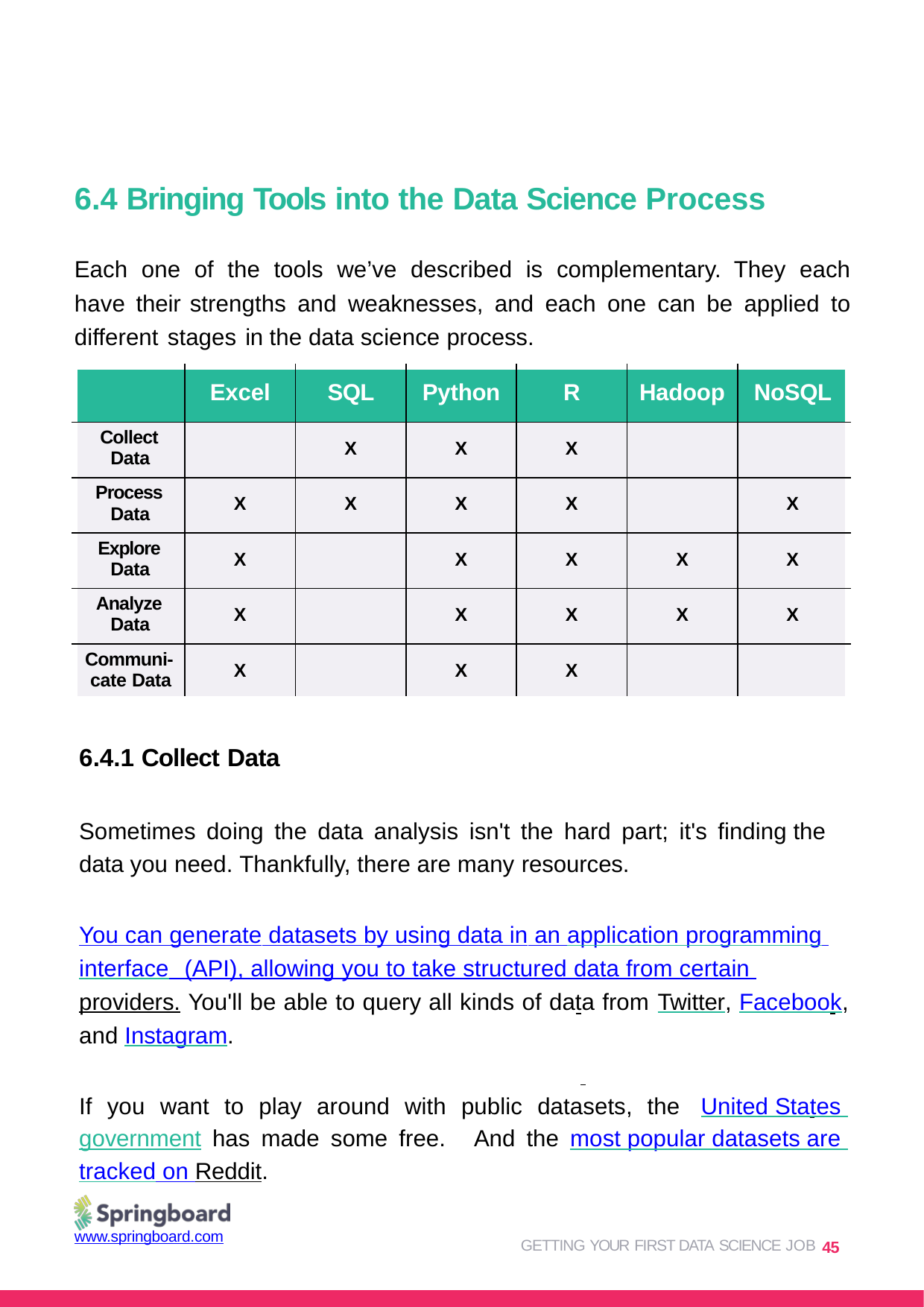

6.4 Bringing Tools into the Data Science Process
Each one of the tools we’ve described is complementary. They each have their strengths and weaknesses, and each one can be applied to different stages in the data science process.
|  | Excel | SQL | Python | R | Hadoop | NoSQL |
| --- | --- | --- | --- | --- | --- | --- |
| Collect Data |  | X | X | X |  |  |
| Process Data | X | X | X | X |  | X |
| Explore Data | X |  | X | X | X | X |
| Analyze Data | X |  | X | X | X | X |
| Communi- cate Data | X |  | X | X |  |  |
6.4.1 Collect Data

Sometimes doing the data analysis isn't the hard part; it's finding the data you need. Thankfully, there are many resources.

You can generate datasets by using data in an application programming interface  (API), allowing you to take structured data from certain providers. You'll be able to query all kinds of data from Twitter, Facebook, and Instagram.

If you want to play around with public datasets, the United States government has made some free.  And the most popular datasets are tracked on Reddit.

GETTING YOUR FIRST DATA SCIENCE JOB 45
www.springboard.com